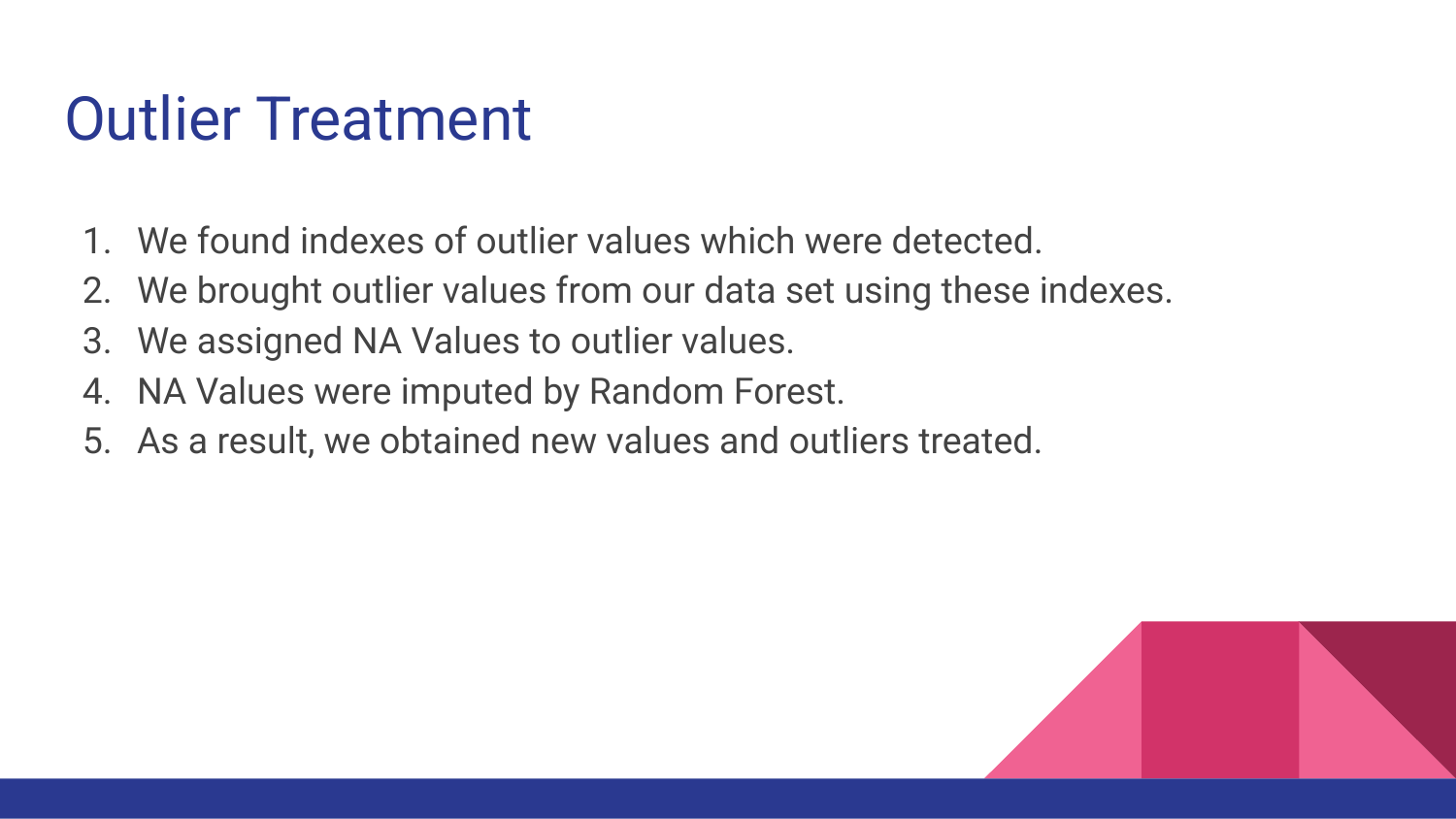

# Outlier Treatment
We found indexes of outlier values which were detected.
We brought outlier values from our data set using these indexes.
We assigned NA Values to outlier values.
NA Values were imputed by Random Forest.
As a result, we obtained new values and outliers treated.